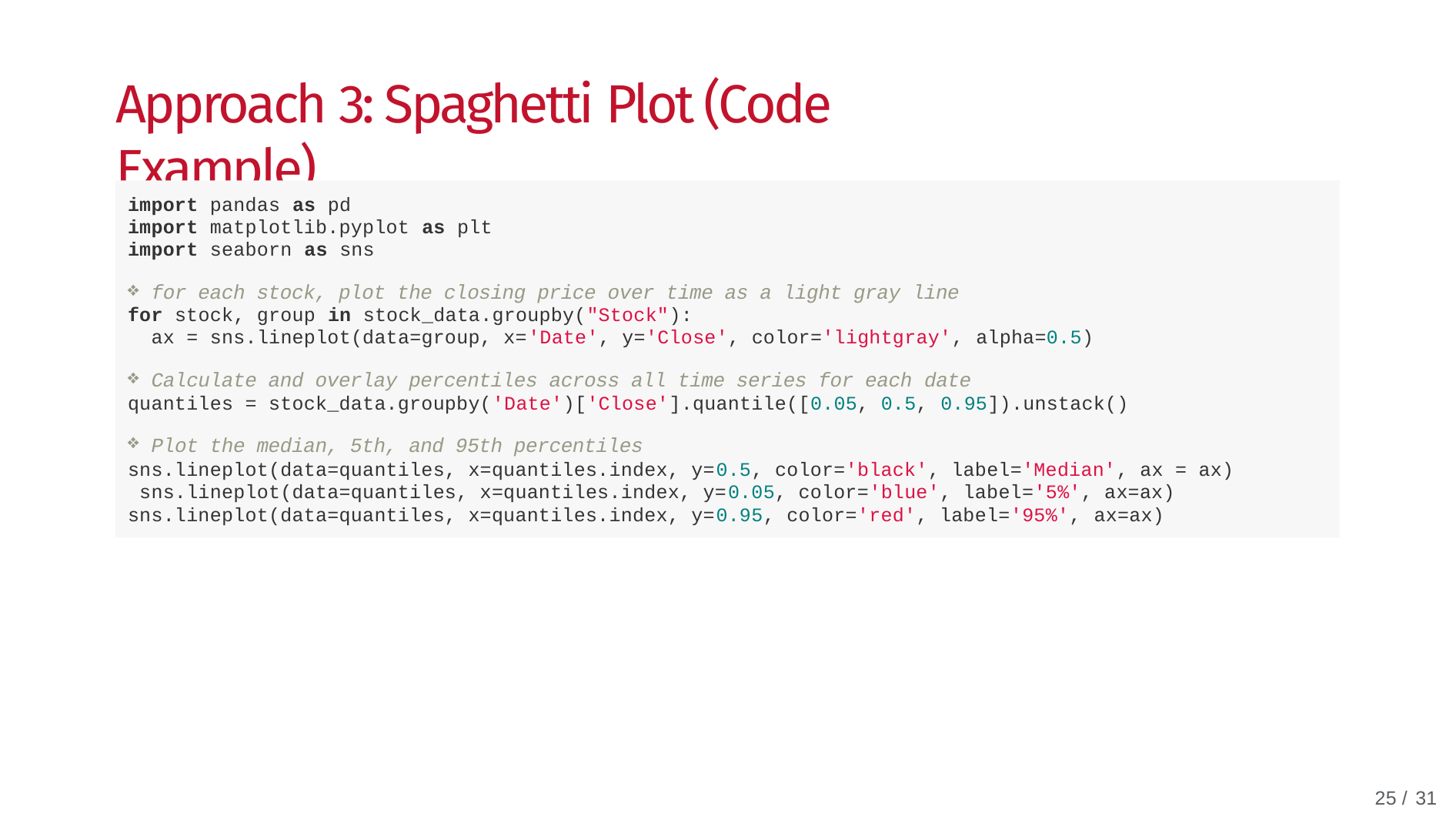

# Approach 3: Spaghetti Plot (Code Example)

import pandas as pd
import matplotlib.pyplot as plt
import seaborn as sns
for each stock, plot the closing price over time as a light gray line
for stock, group in stock_data.groupby("Stock"):
ax = sns.lineplot(data=group, x='Date', y='Close', color='lightgray', alpha=0.5)
Calculate and overlay percentiles across all time series for each date
quantiles = stock_data.groupby('Date')['Close'].quantile([0.05, 0.5, 0.95]).unstack()
Plot the median, 5th, and 95th percentiles
sns.lineplot(data=quantiles, x=quantiles.index, y=0.5, color='black', label='Median', ax = ax)  sns.lineplot(data=quantiles, x=quantiles.index, y=0.05, color='blue', label='5%', ax=ax)  sns.lineplot(data=quantiles, x=quantiles.index, y=0.95, color='red', label='95%', ax=ax)
25 / 31